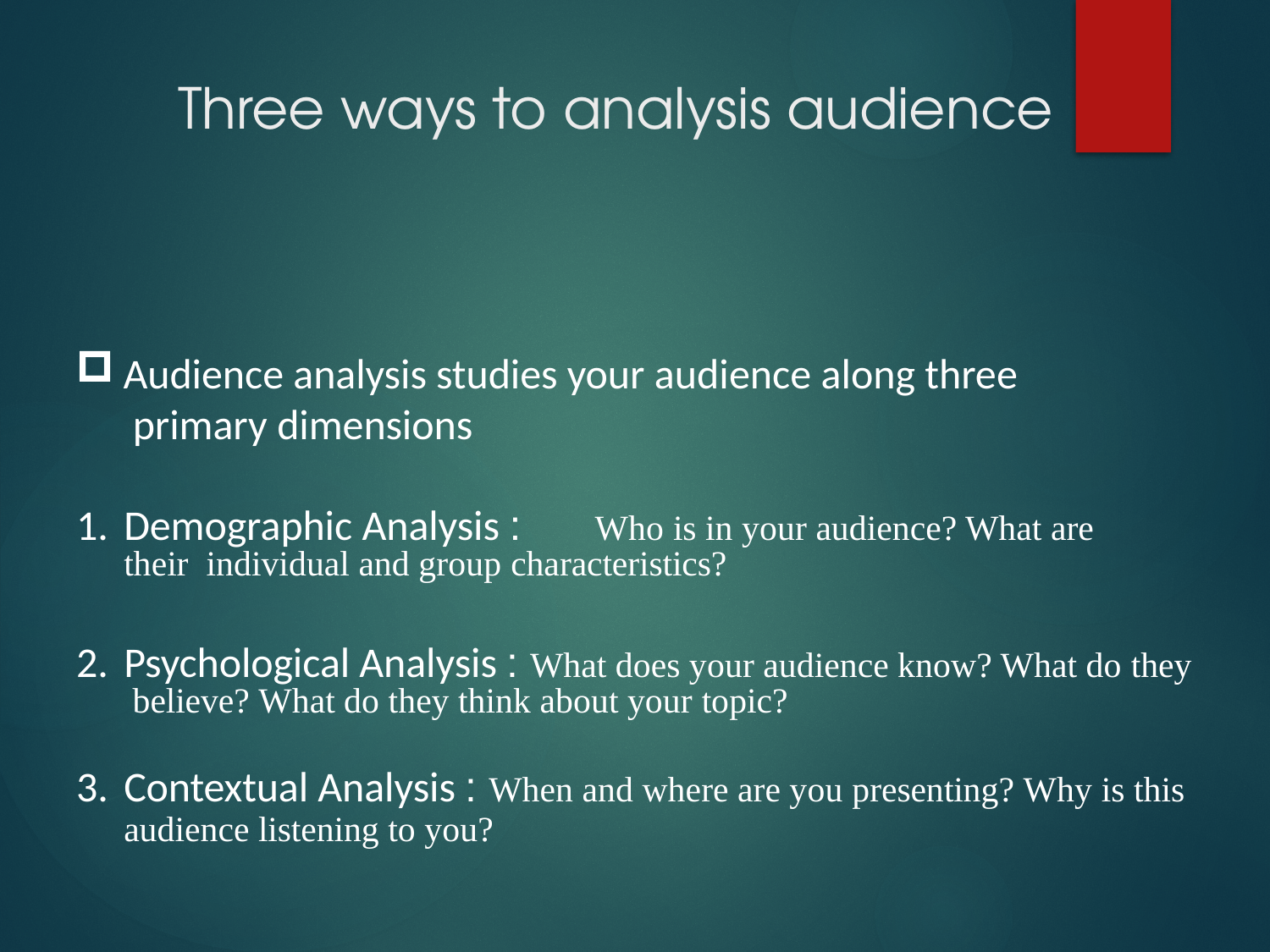

# Three ways to analysis audience
Audience analysis studies your audience along three  primary dimensions

Demographic Analysis :	Who is in your audience? What are their  individual and group characteristics?

Psychological Analysis : What does your audience know? What do they  believe? What do they think about your topic?

Contextual Analysis : When and where are you presenting? Why is this
audience listening to you?